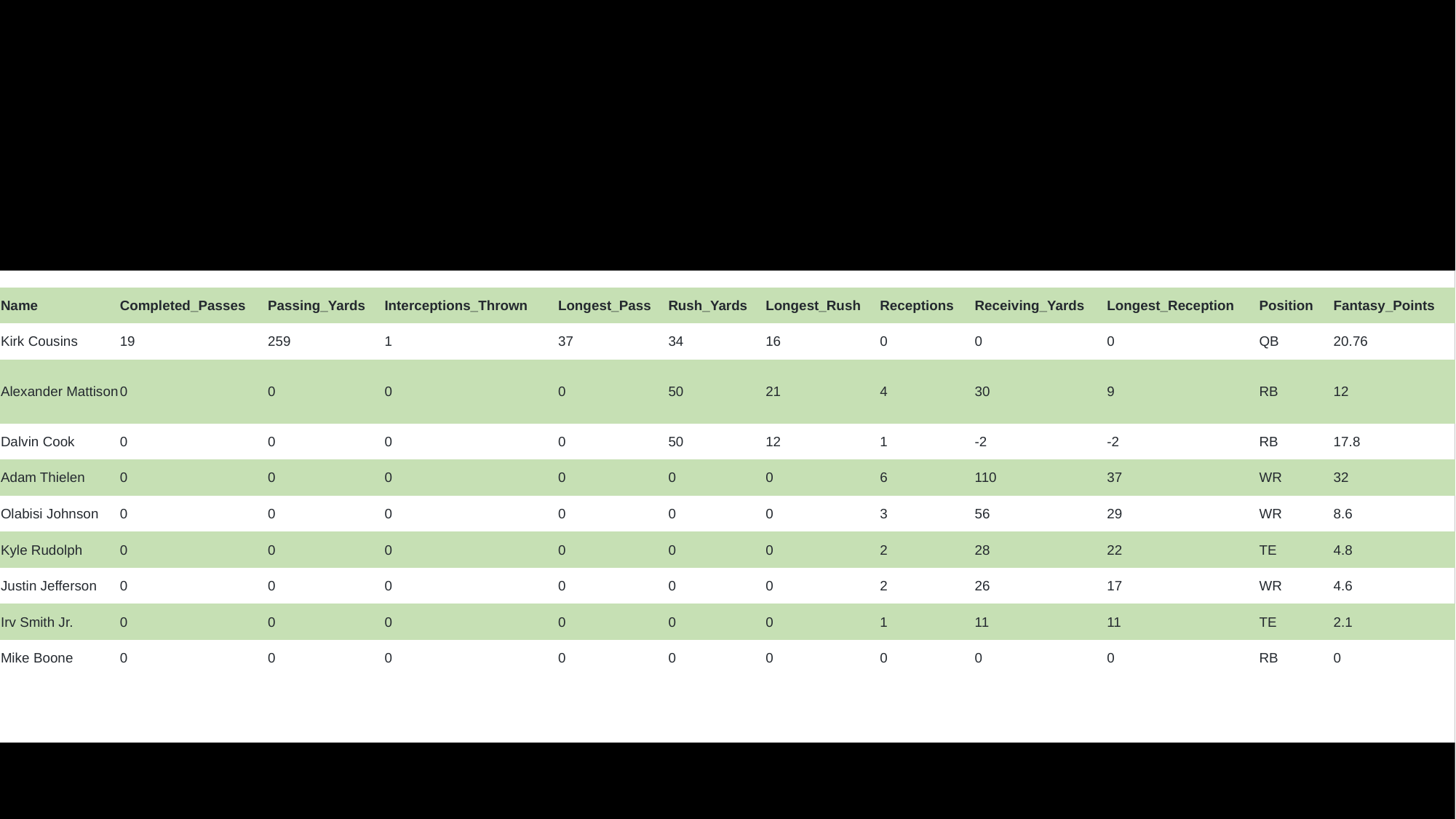

| Name | Completed\_Passes | Passing\_Yards | Interceptions\_Thrown | Longest\_Pass | Rush\_Yards | Longest\_Rush | Receptions | Receiving\_Yards | Longest\_Reception | Position | Fantasy\_Points |
| --- | --- | --- | --- | --- | --- | --- | --- | --- | --- | --- | --- |
| Kirk Cousins | 19 | 259 | 1 | 37 | 34 | 16 | 0 | 0 | 0 | QB | 20.76 |
| Alexander Mattison | 0 | 0 | 0 | 0 | 50 | 21 | 4 | 30 | 9 | RB | 12 |
| Dalvin Cook | 0 | 0 | 0 | 0 | 50 | 12 | 1 | -2 | -2 | RB | 17.8 |
| Adam Thielen | 0 | 0 | 0 | 0 | 0 | 0 | 6 | 110 | 37 | WR | 32 |
| Olabisi Johnson | 0 | 0 | 0 | 0 | 0 | 0 | 3 | 56 | 29 | WR | 8.6 |
| Kyle Rudolph | 0 | 0 | 0 | 0 | 0 | 0 | 2 | 28 | 22 | TE | 4.8 |
| Justin Jefferson | 0 | 0 | 0 | 0 | 0 | 0 | 2 | 26 | 17 | WR | 4.6 |
| Irv Smith Jr. | 0 | 0 | 0 | 0 | 0 | 0 | 1 | 11 | 11 | TE | 2.1 |
| Mike Boone | 0 | 0 | 0 | 0 | 0 | 0 | 0 | 0 | 0 | RB | 0 |